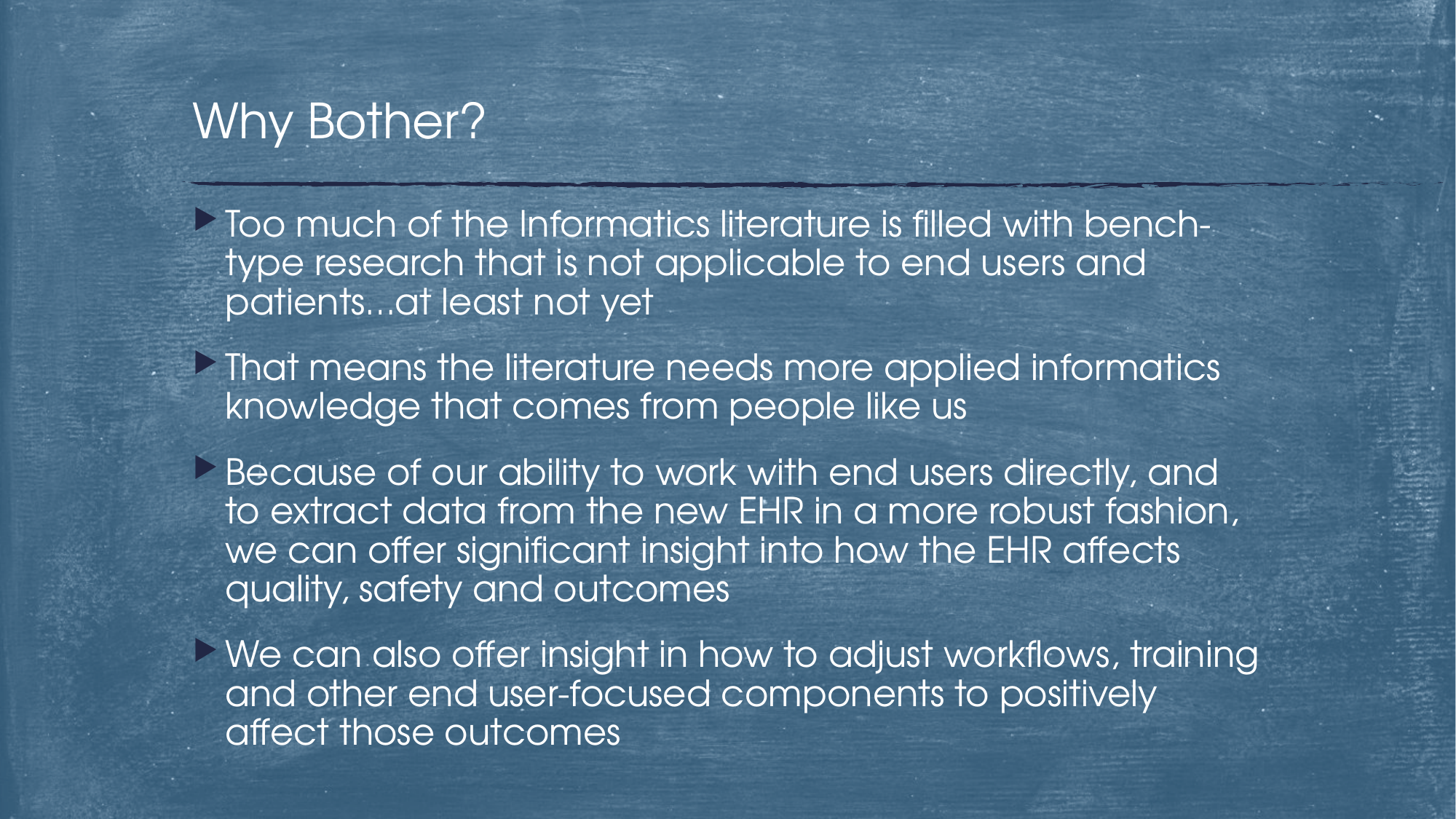

# Why Bother?
Too much of the Informatics literature is filled with bench-type research that is not applicable to end users and patients…at least not yet
That means the literature needs more applied informatics knowledge that comes from people like us
Because of our ability to work with end users directly, and to extract data from the new EHR in a more robust fashion, we can offer significant insight into how the EHR affects quality, safety and outcomes
We can also offer insight in how to adjust workflows, training and other end user-focused components to positively affect those outcomes